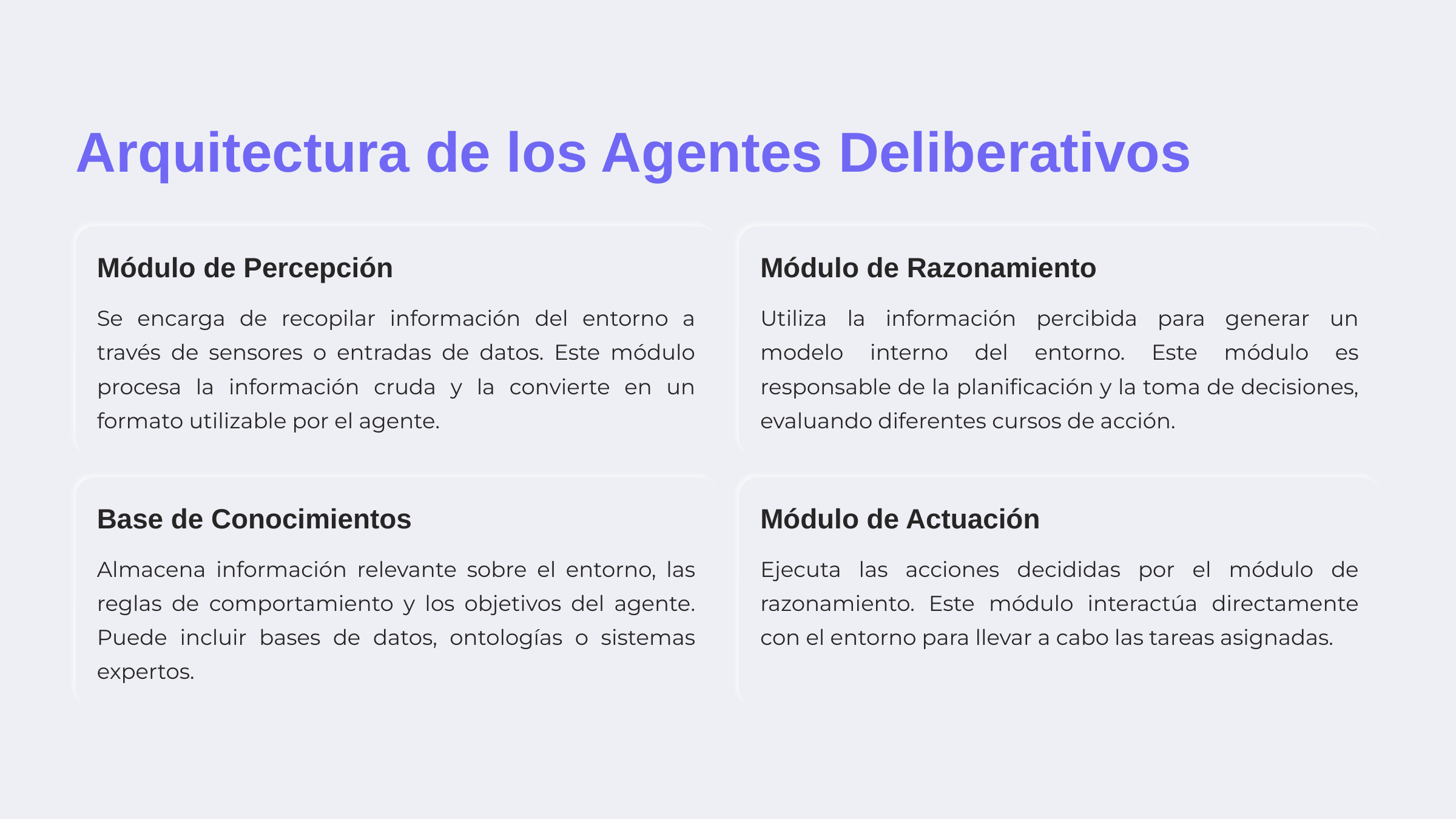

Arquitectura de los Agentes Deliberativos

Módulo de Percepción
Módulo de Razonamiento
Se encarga de recopilar información del entorno a través de sensores o entradas de datos. Este módulo procesa la información cruda y la convierte en un formato utilizable por el agente.
Utiliza la información percibida para generar un modelo interno del entorno. Este módulo es responsable de la planificación y la toma de decisiones, evaluando diferentes cursos de acción.

Base de Conocimientos
Módulo de Actuación
Almacena información relevante sobre el entorno, las reglas de comportamiento y los objetivos del agente. Puede incluir bases de datos, ontologías o sistemas expertos.
Ejecuta las acciones decididas por el módulo de razonamiento. Este módulo interactúa directamente con el entorno para llevar a cabo las tareas asignadas.